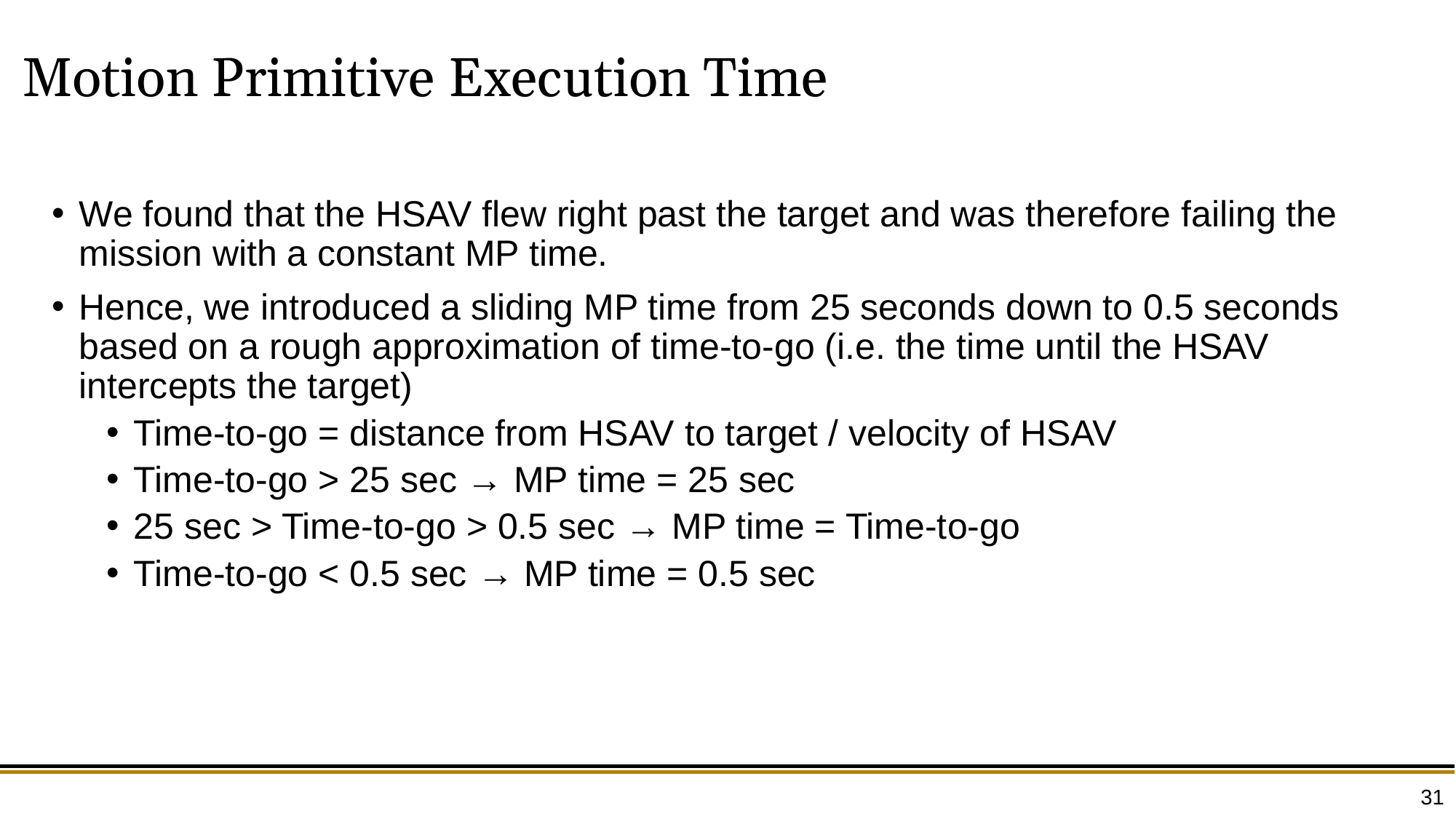

# Motion Primitive Execution Time
We found that the HSAV flew right past the target and was therefore failing the mission with a constant MP time.
Hence, we introduced a sliding MP time from 25 seconds down to 0.5 seconds based on a rough approximation of time-to-go (i.e. the time until the HSAV intercepts the target)
Time-to-go = distance from HSAV to target / velocity of HSAV
Time-to-go > 25 sec → MP time = 25 sec
25 sec > Time-to-go > 0.5 sec → MP time = Time-to-go
Time-to-go < 0.5 sec → MP time = 0.5 sec

31